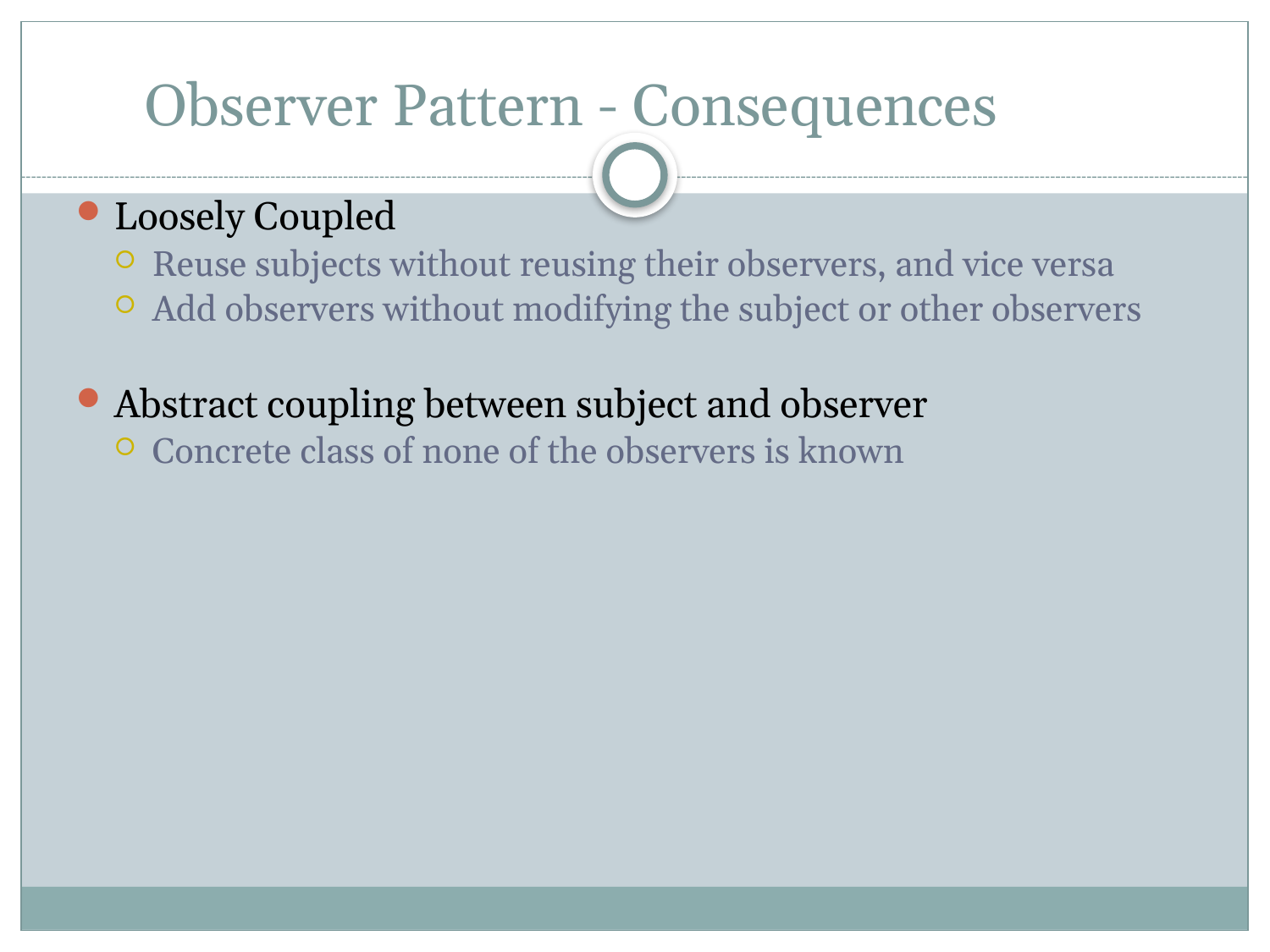

# Observer Pattern - Consequences
Loosely Coupled
Reuse subjects without reusing their observers, and vice versa
Add observers without modifying the subject or other observers

Abstract coupling between subject and observer
Concrete class of none of the observers is known